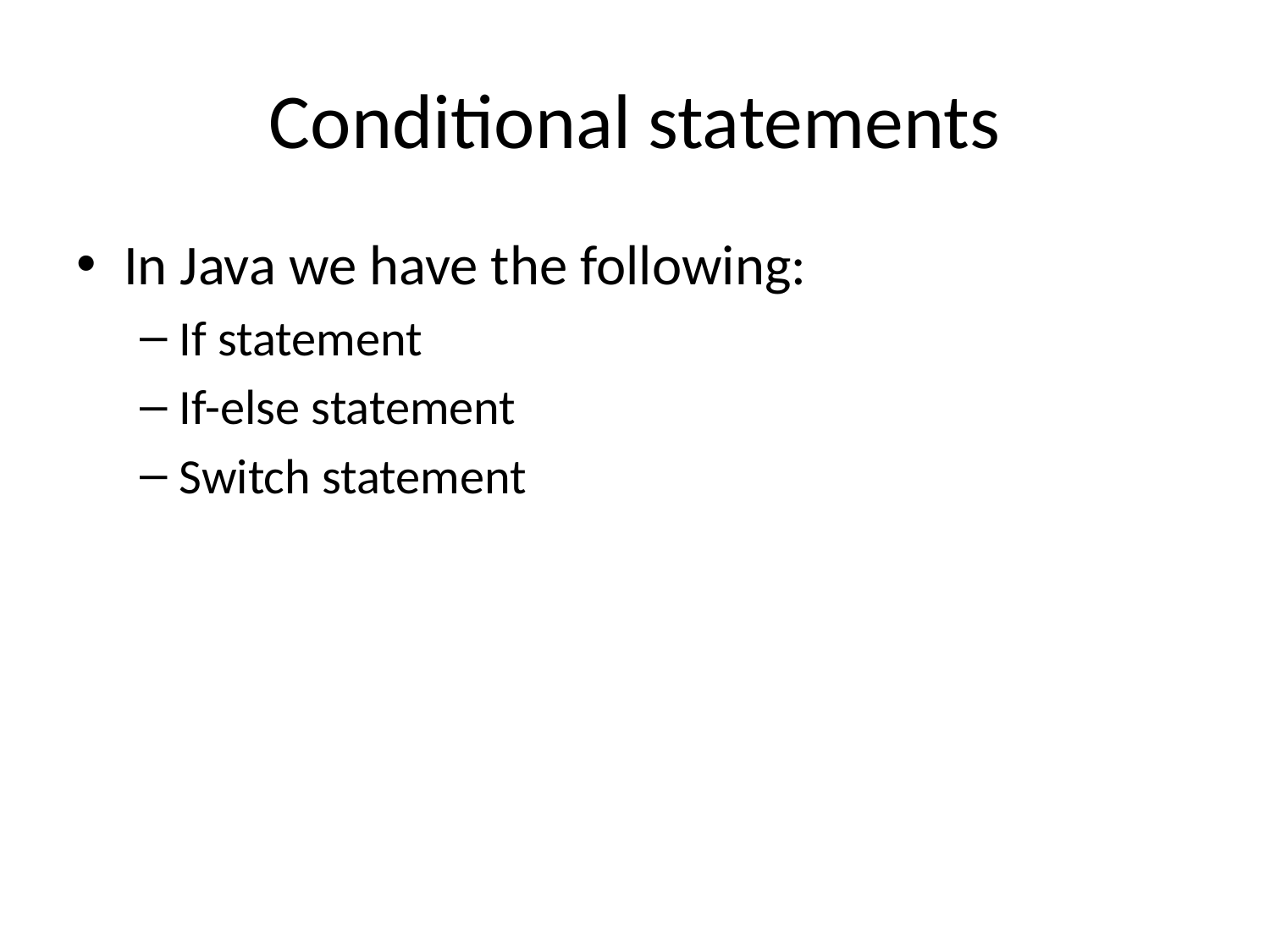

# Conditional statements
In Java we have the following:
If statement
If-else statement
Switch statement